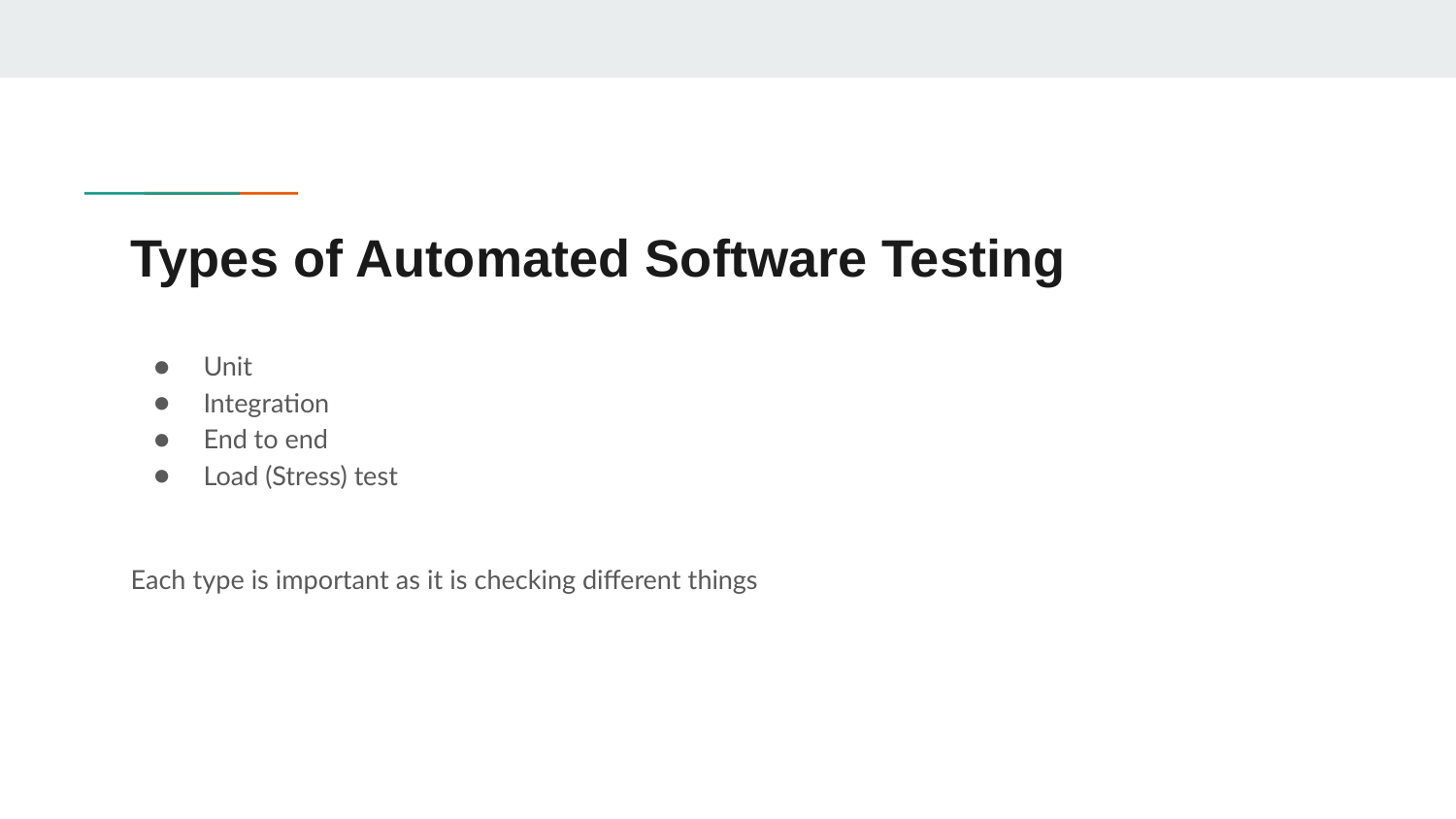

# Types of Automated Software Testing
Unit
Integration
End to end
Load (Stress) test
Each type is important as it is checking different things